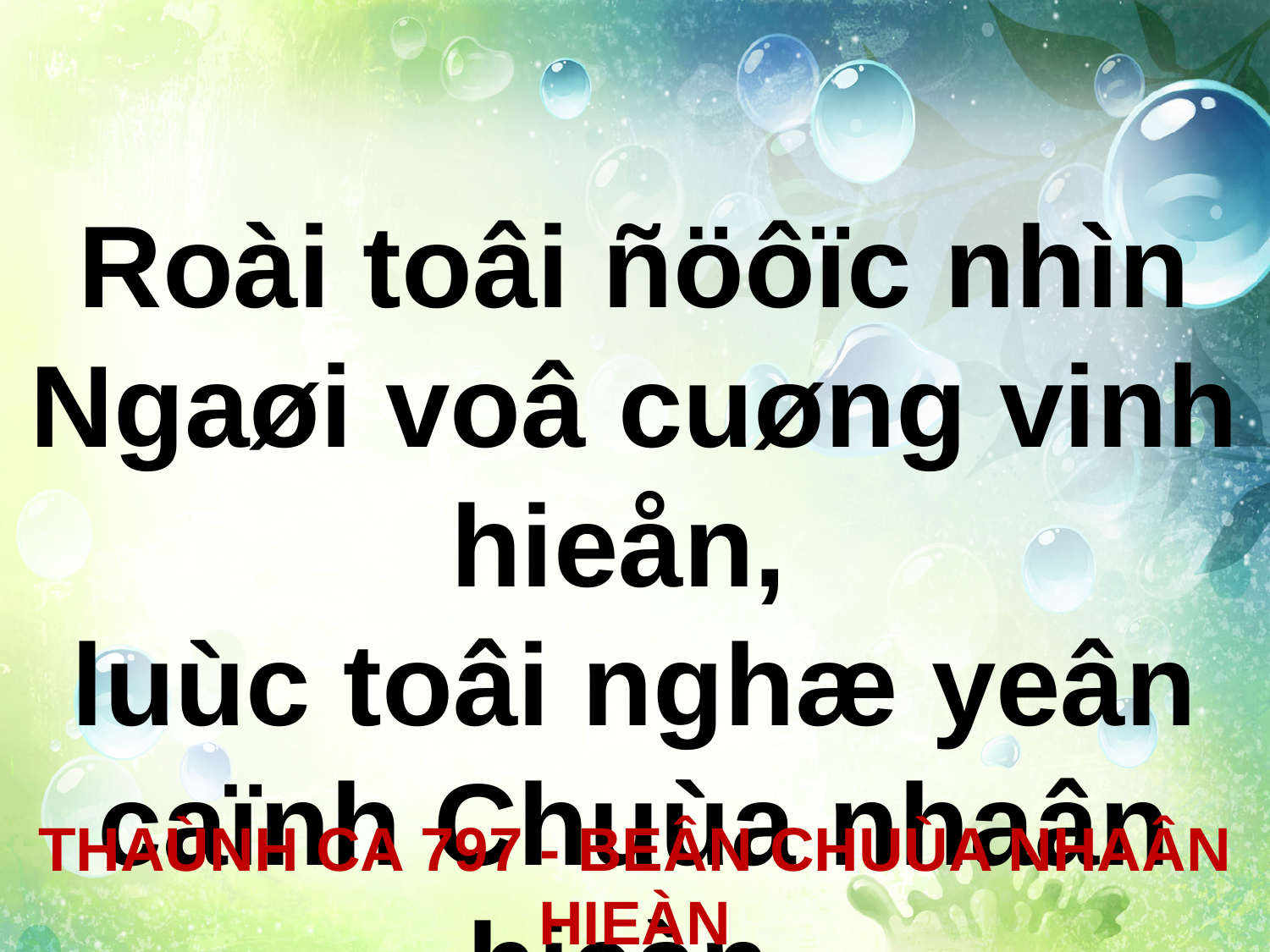

Roài toâi ñöôïc nhìn Ngaøi voâ cuøng vinh hieån,
luùc toâi nghæ yeân caïnh Chuùa nhaân hieàn.
THAÙNH CA 797 - BEÂN CHUÙA NHAÂN HIEÀN